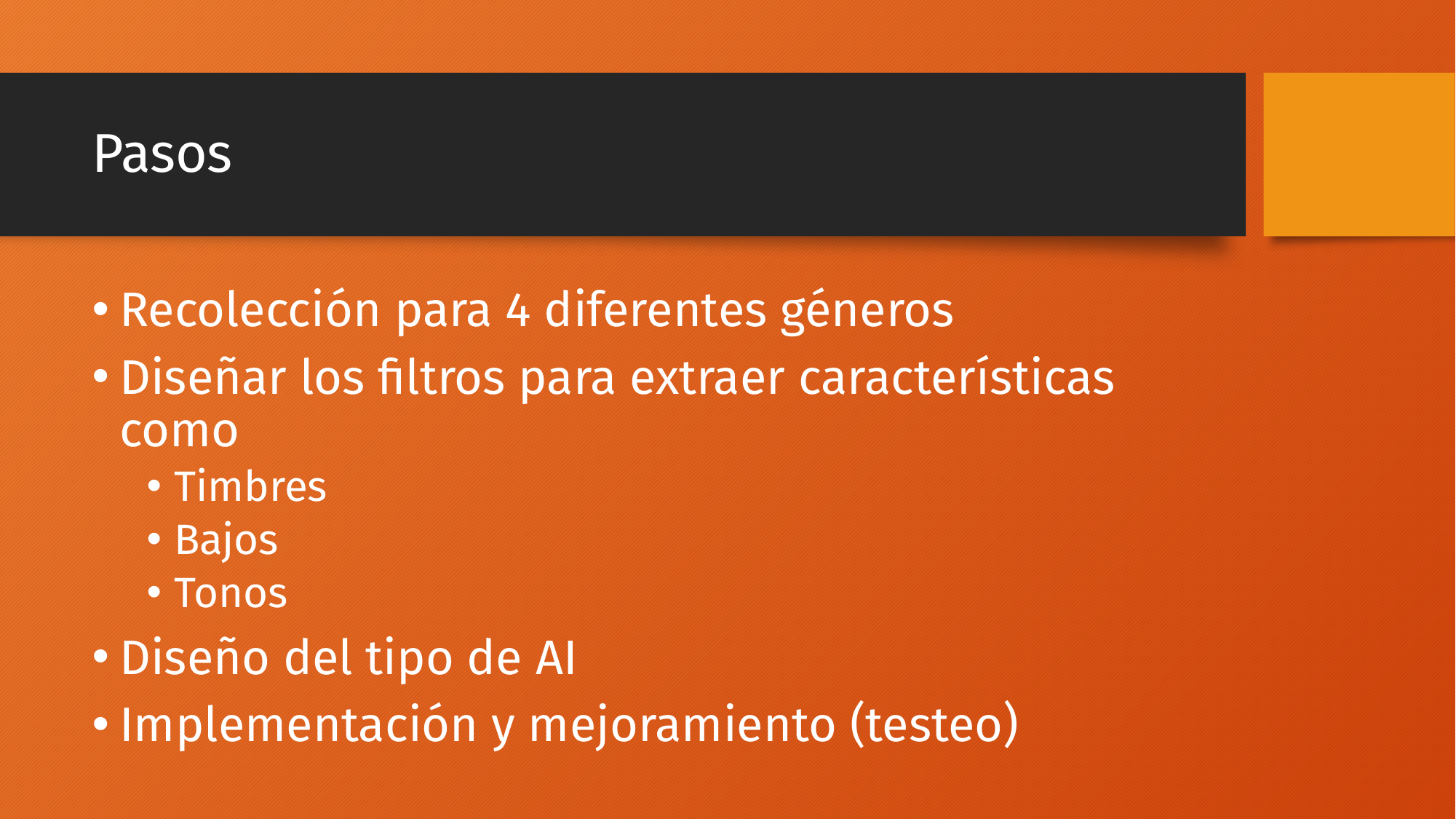

# Pasos
Recolección para 4 diferentes géneros
Diseñar los filtros para extraer características como
Timbres
Bajos
Tonos
Diseño del tipo de AI
Implementación y mejoramiento (testeo)